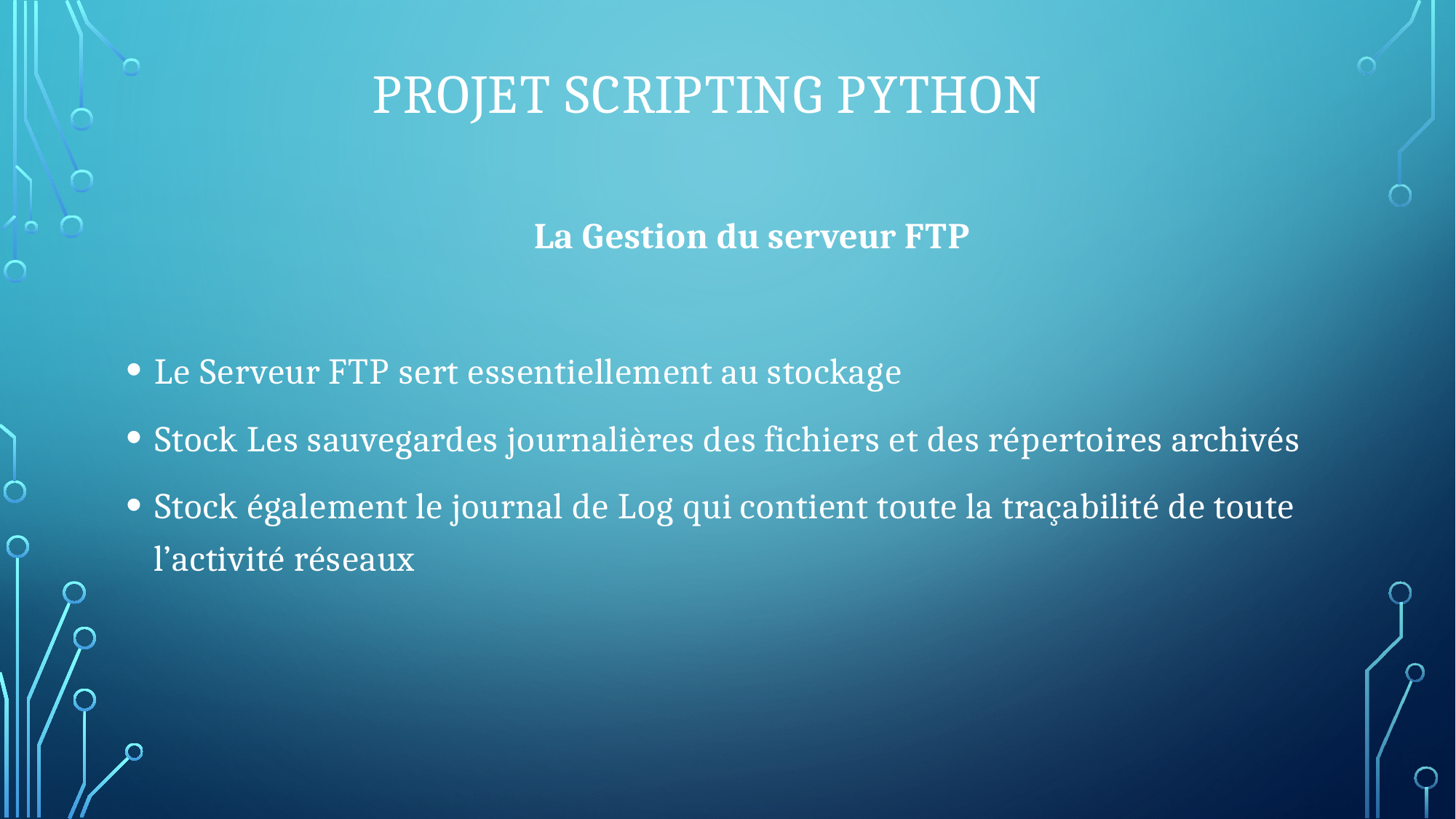

Projet Scripting Python
La Gestion du serveur FTP

Le Serveur FTP sert essentiellement au stockage
Stock Les sauvegardes journalières des fichiers et des répertoires archivés
Stock également le journal de Log qui contient toute la traçabilité de toute l’activité réseaux